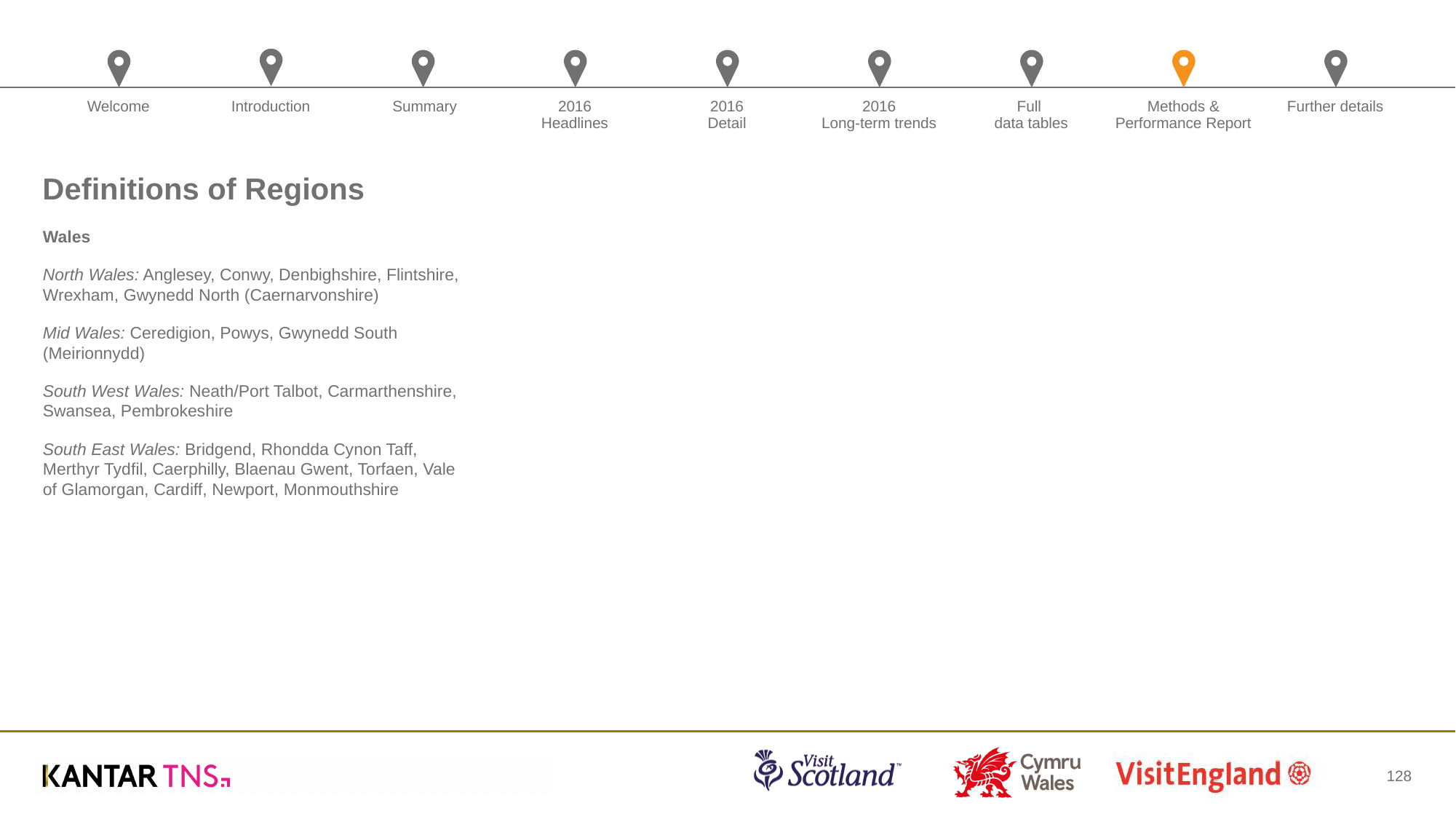

# Definitions of Regions
Wales
North Wales: Anglesey, Conwy, Denbighshire, Flintshire, Wrexham, Gwynedd North (Caernarvonshire)
Mid Wales: Ceredigion, Powys, Gwynedd South (Meirionnydd)
South West Wales: Neath/Port Talbot, Carmarthenshire, Swansea, Pembrokeshire
South East Wales: Bridgend, Rhondda Cynon Taff, Merthyr Tydfil, Caerphilly, Blaenau Gwent, Torfaen, Vale of Glamorgan, Cardiff, Newport, Monmouthshire
128